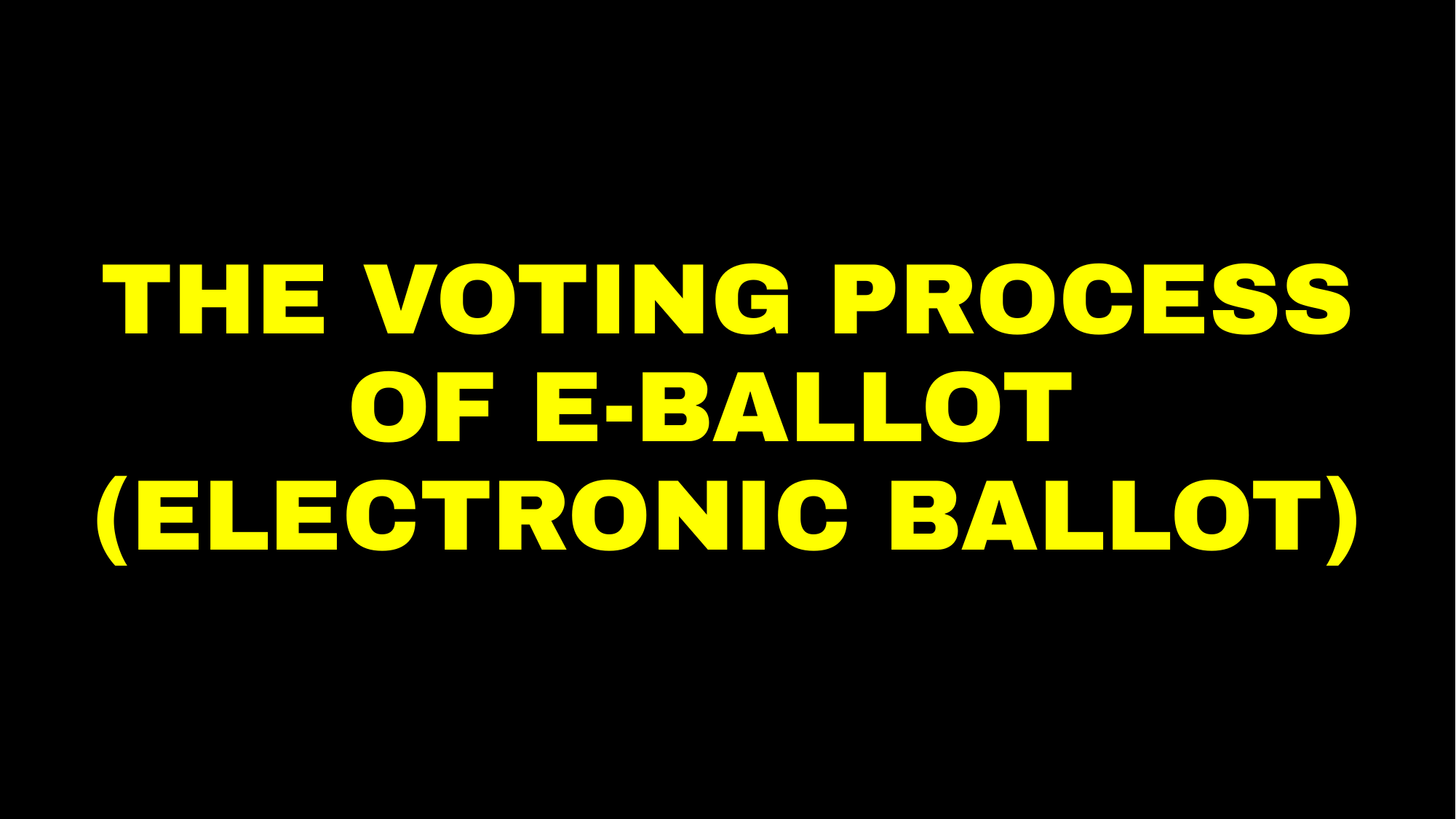

# THE VOTING PROCESS OF E-BALLOT (ELECTRONIC BALLOT)